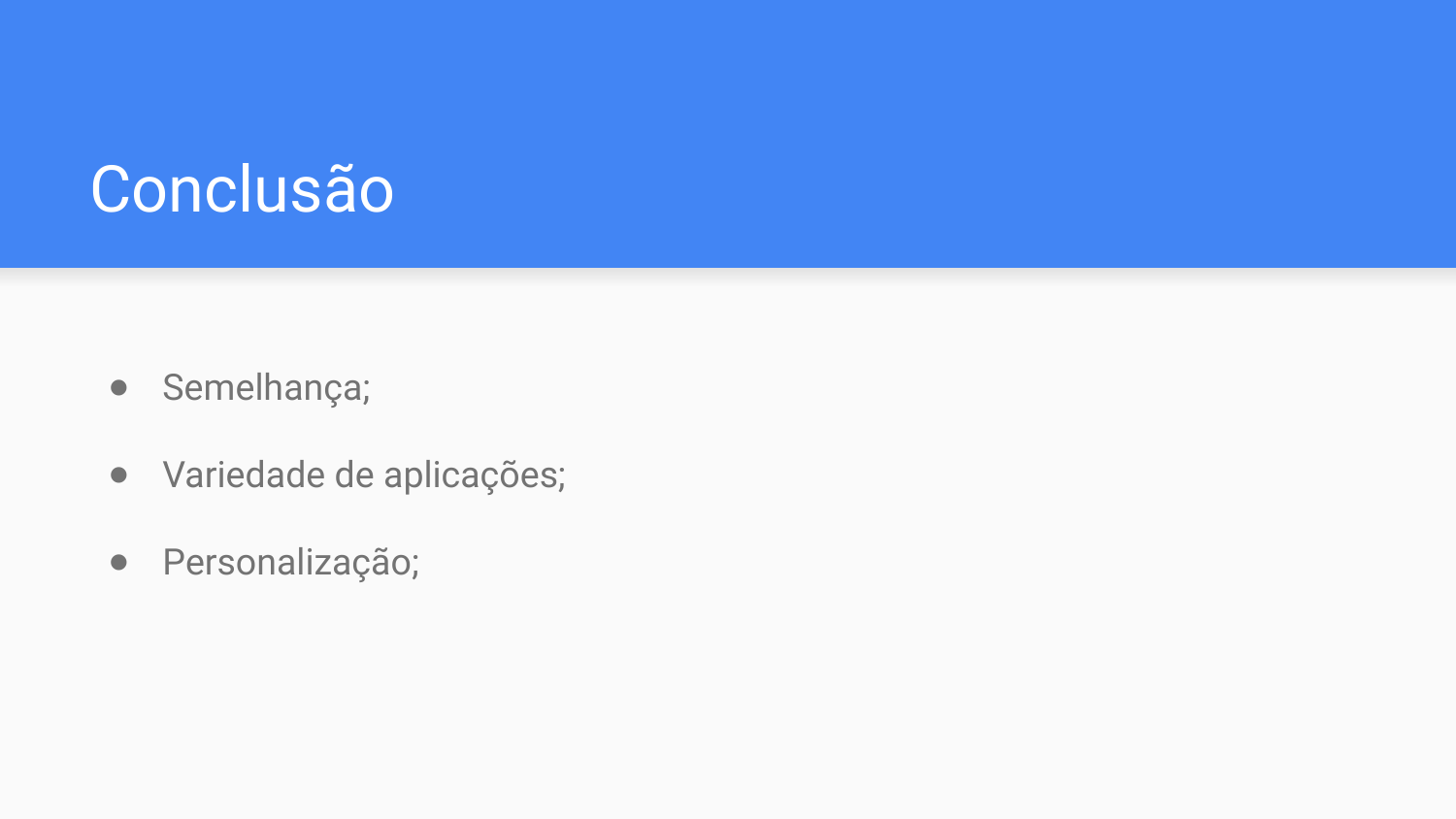

# Conclusão
Semelhança;
Variedade de aplicações;
Personalização;